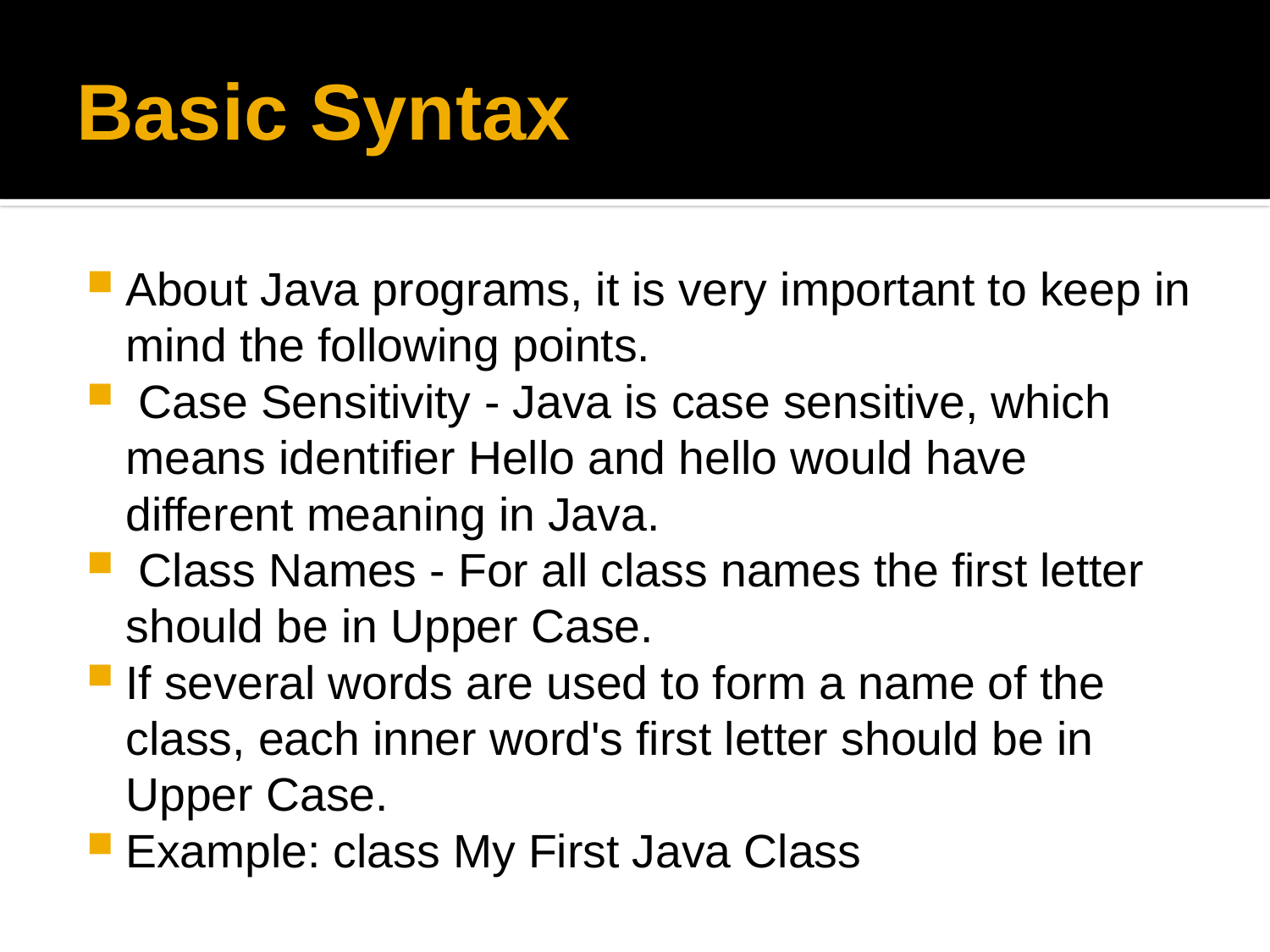

# Basic Syntax
About Java programs, it is very important to keep in mind the following points.
 Case Sensitivity - Java is case sensitive, which means identifier Hello and hello would have different meaning in Java.
 Class Names - For all class names the first letter should be in Upper Case.
If several words are used to form a name of the class, each inner word's first letter should be in Upper Case.
Example: class My First Java Class